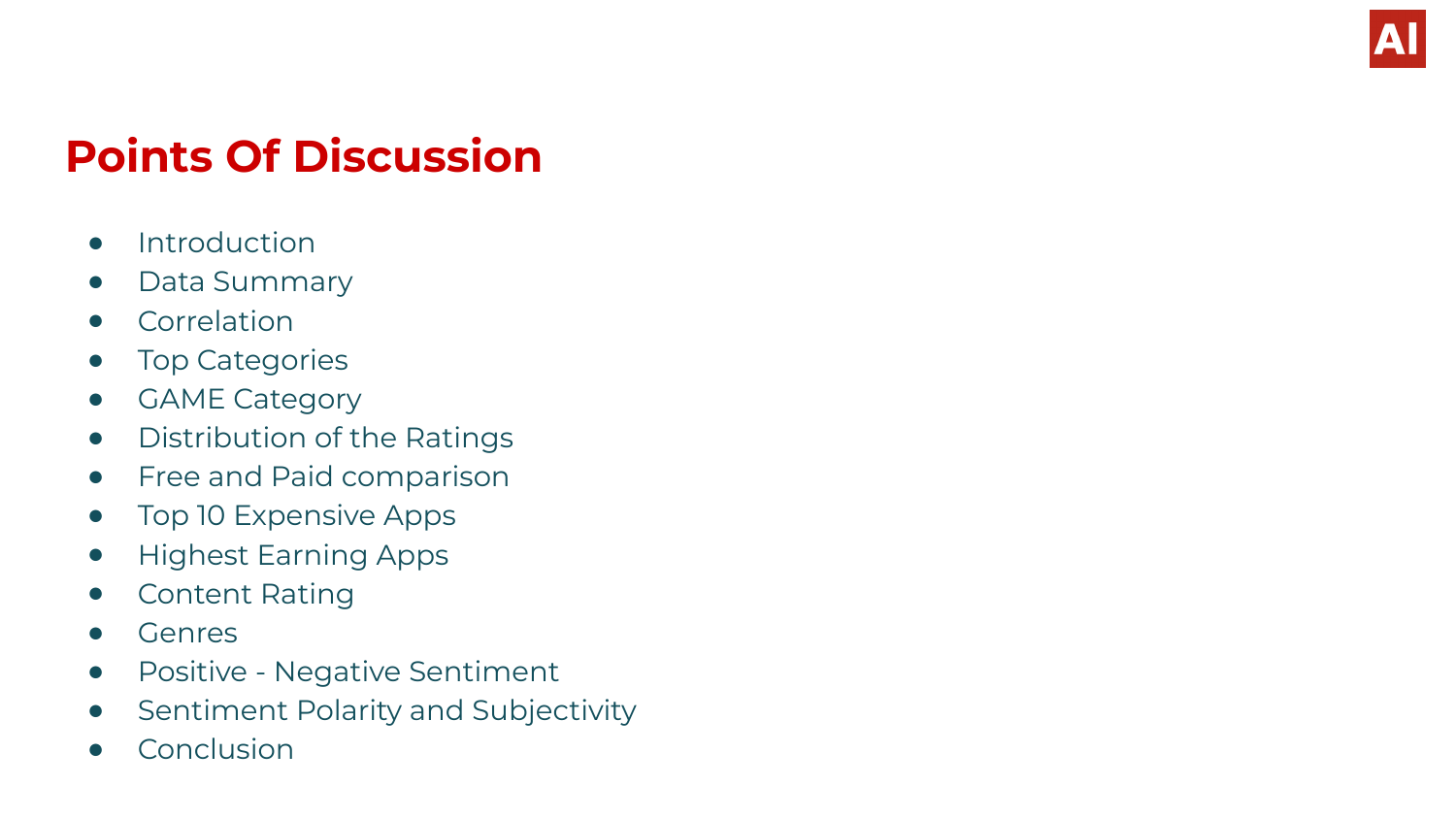

# Points Of Discussion

Introduction
Data Summary
Correlation
Top Categories
GAME Category
Distribution of the Ratings
Free and Paid comparison
Top 10 Expensive Apps
Highest Earning Apps
Content Rating
Genres
Positive - Negative Sentiment
Sentiment Polarity and Subjectivity
Conclusion